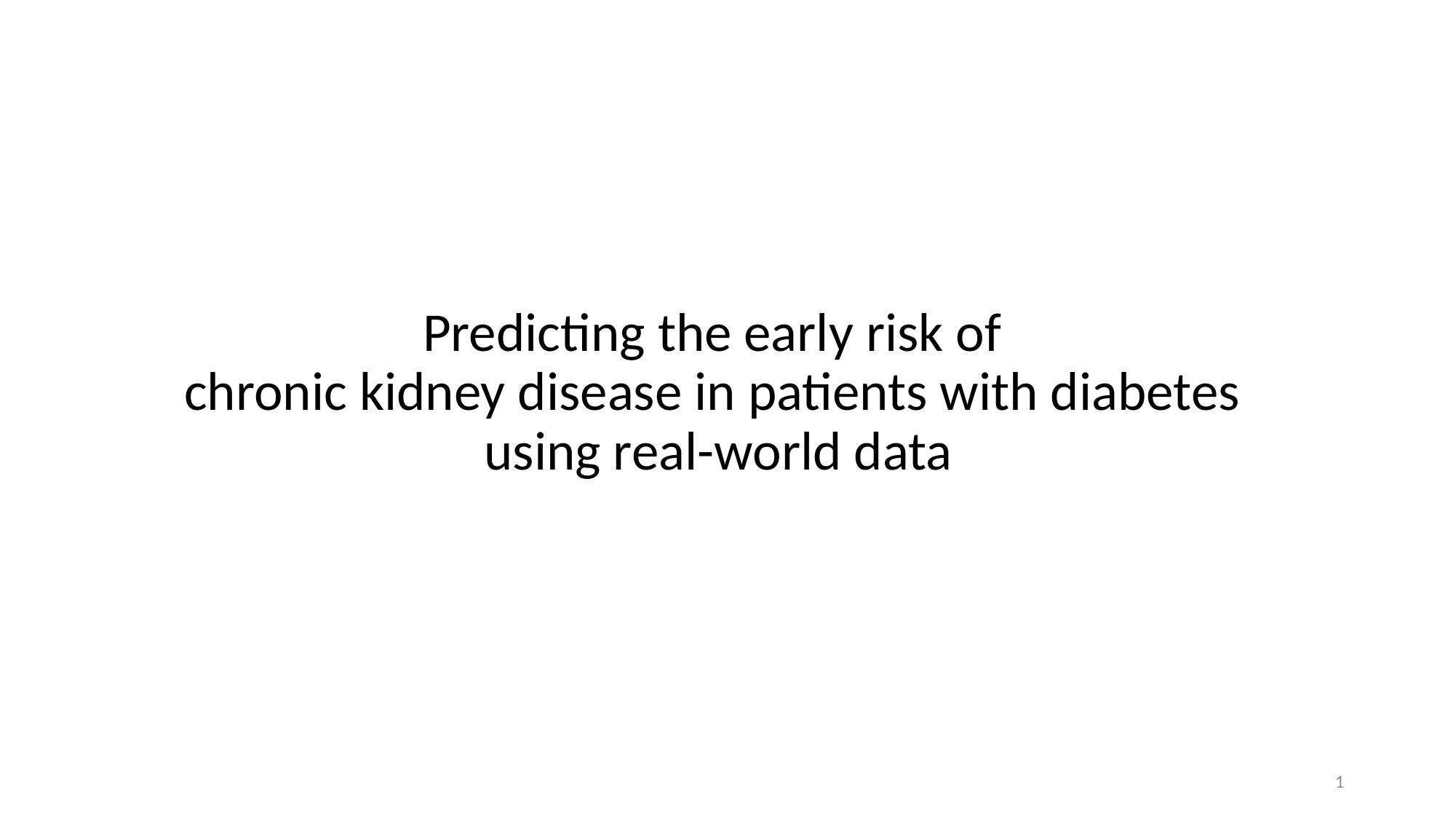

# Predicting the early risk of chronic kidney disease in patients with diabetes using real-world data
1